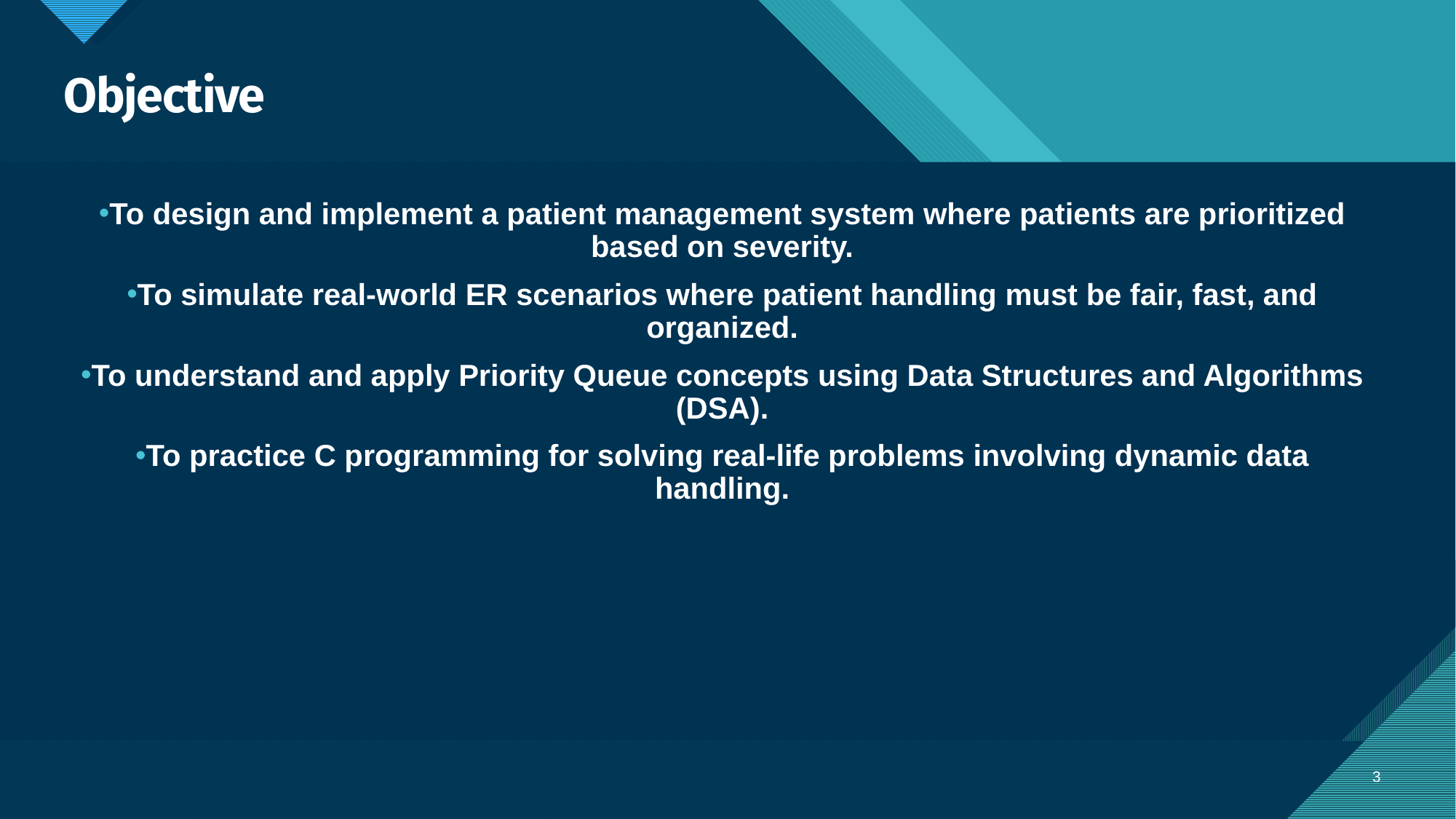

# Objective
To design and implement a patient management system where patients are prioritized based on severity.
To simulate real-world ER scenarios where patient handling must be fair, fast, and organized.
To understand and apply Priority Queue concepts using Data Structures and Algorithms (DSA).
To practice C programming for solving real-life problems involving dynamic data handling.

3